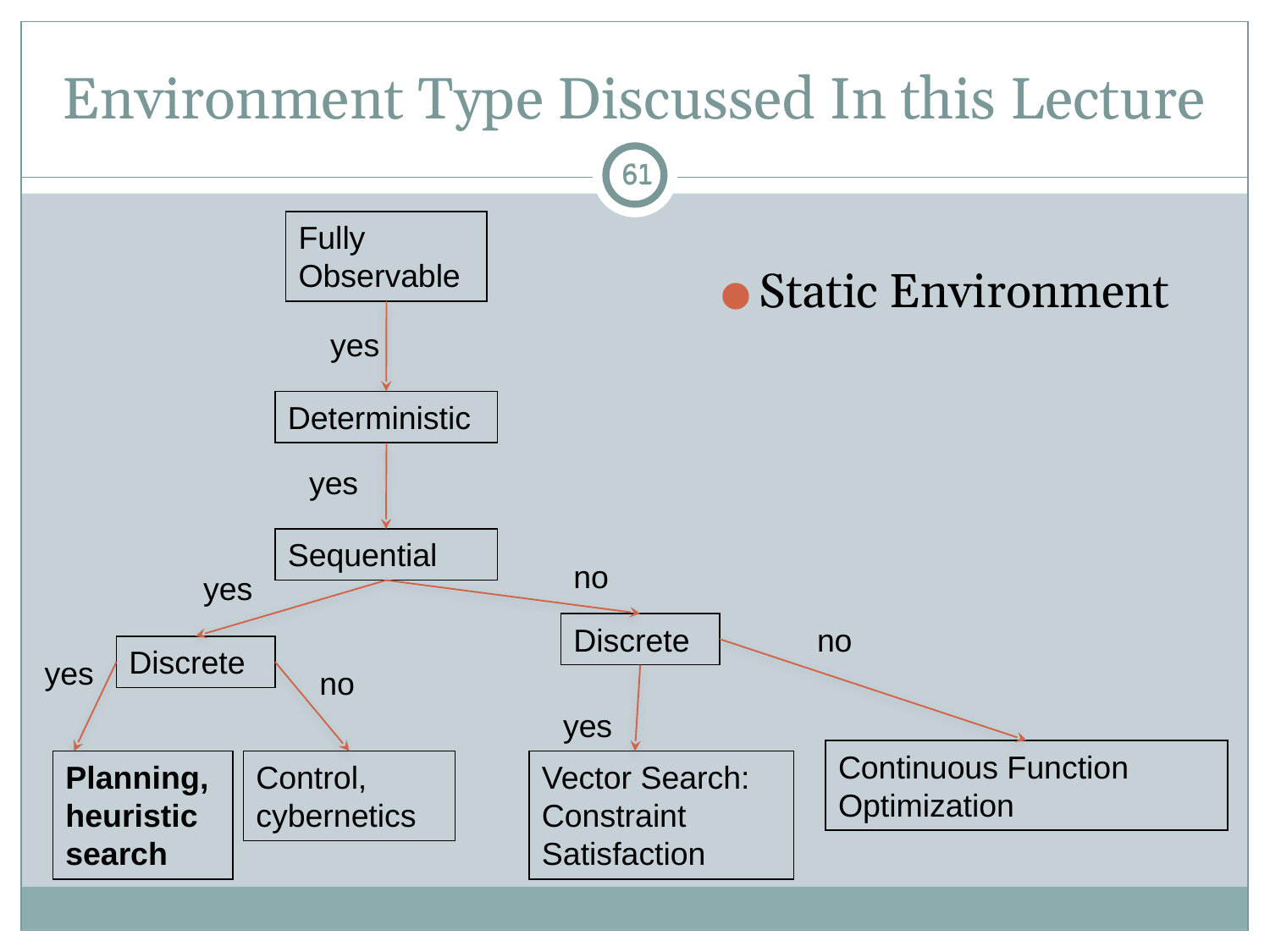

# Environment Type Discussed In this Lecture
61
61
Fully Observable
Static Environment
yes
Deterministic
yes
Sequential
no
yes
Discrete
no
Discrete
yes
no
yes
Continuous Function Optimization
Planning, heuristic search
Control, cybernetics
Vector Search: Constraint Satisfaction